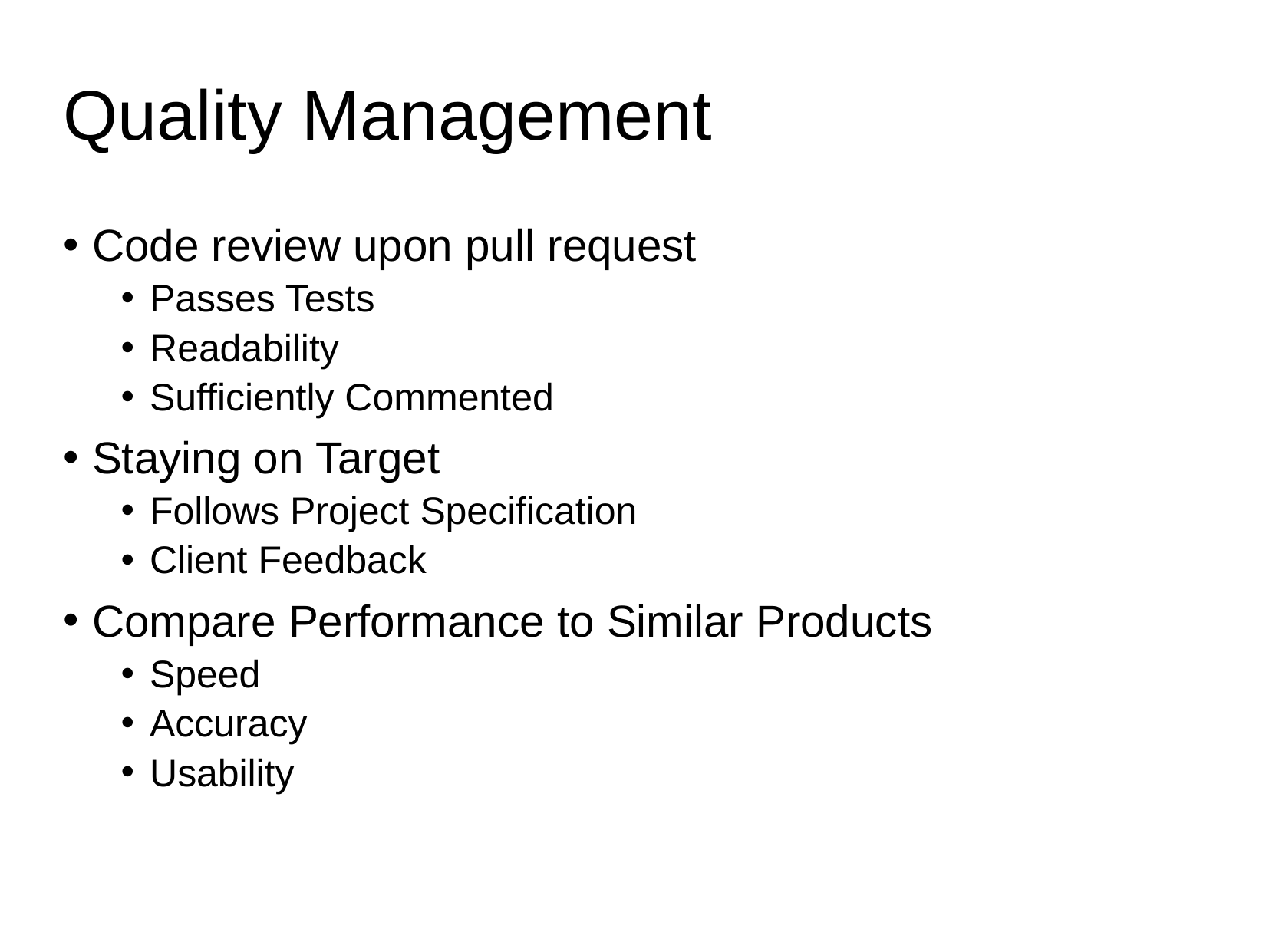

# Quality Management
Code review upon pull request
Passes Tests
Readability
Sufficiently Commented
Staying on Target
Follows Project Specification
Client Feedback
Compare Performance to Similar Products
Speed
Accuracy
Usability